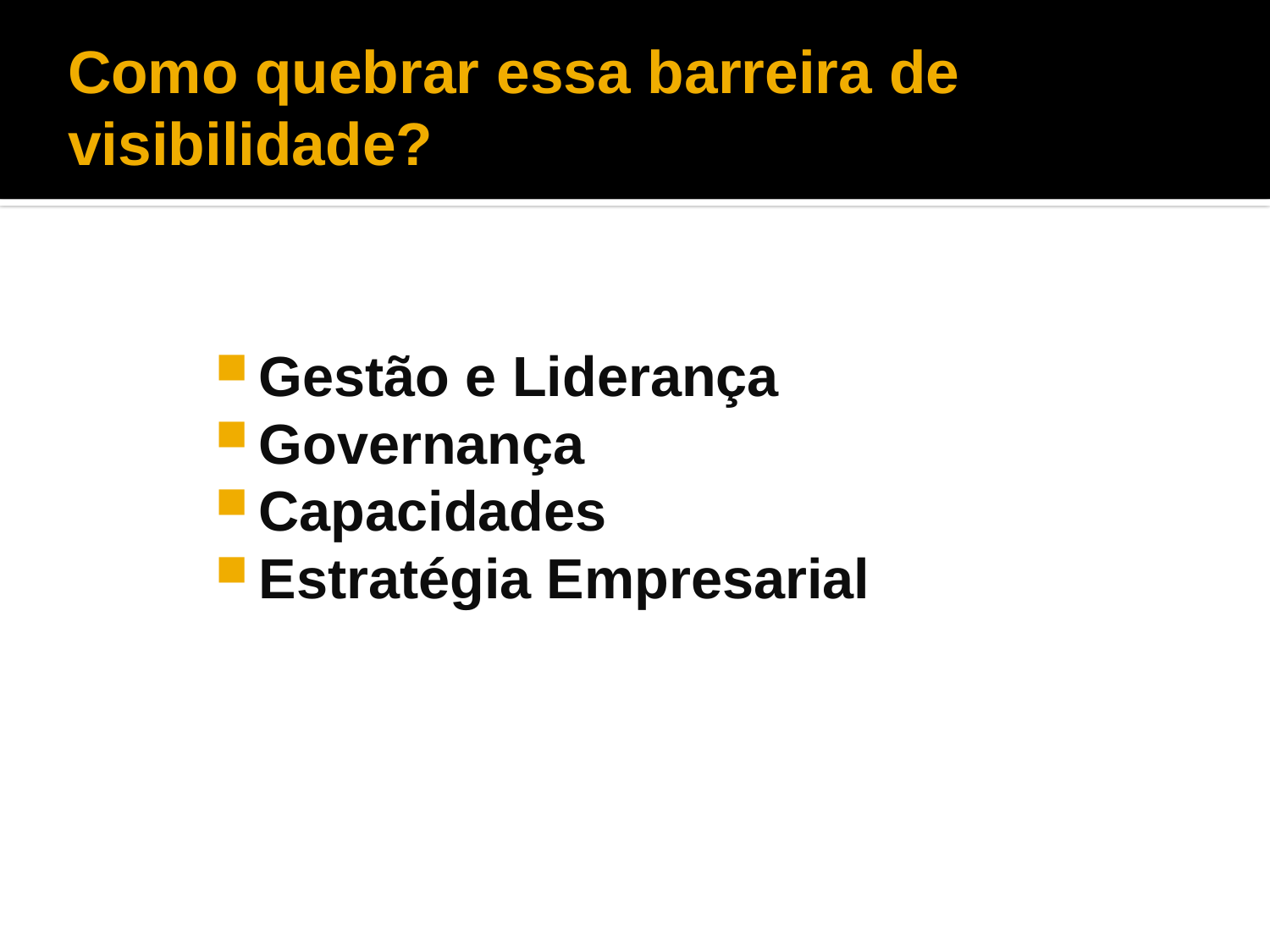

# Como quebrar essa barreira de visibilidade?
Gestão e Liderança
Governança
Capacidades
Estratégia Empresarial